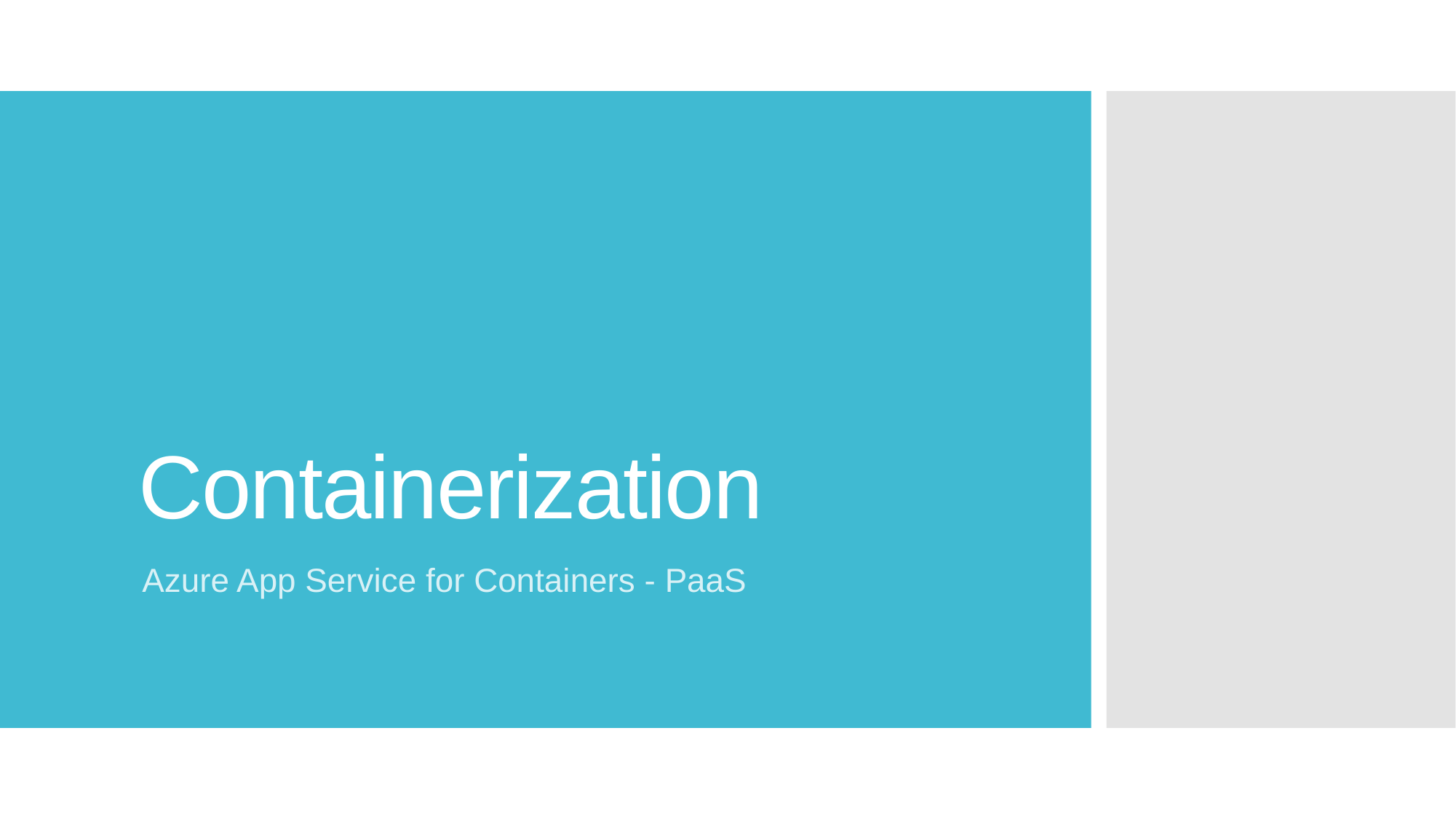

# Containerization
Azure App Service for Containers - PaaS